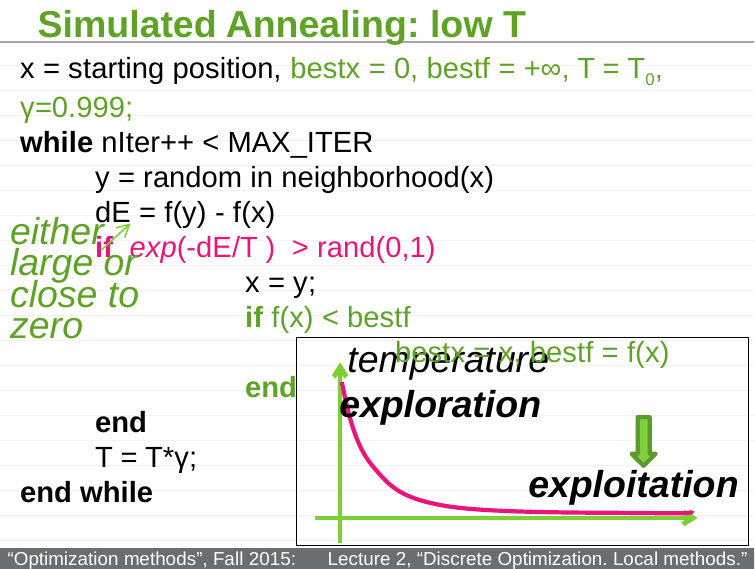

# Simulated Annealing: low T
x = starting position, bestx = 0, bestf = +∞, T = T0, γ=0.999;
while nIter++ < MAX_ITER
y = random in neighborhood(x)
dE = f(y) - f(x)
if  exp(-dE/T )  > rand(0,1)
	x = y;
	if f(x) < bestf
		bestx = x, bestf = f(x)
	end
end
T = T*γ;
end while
either large or close to zero
temperature

exploration

exploitation